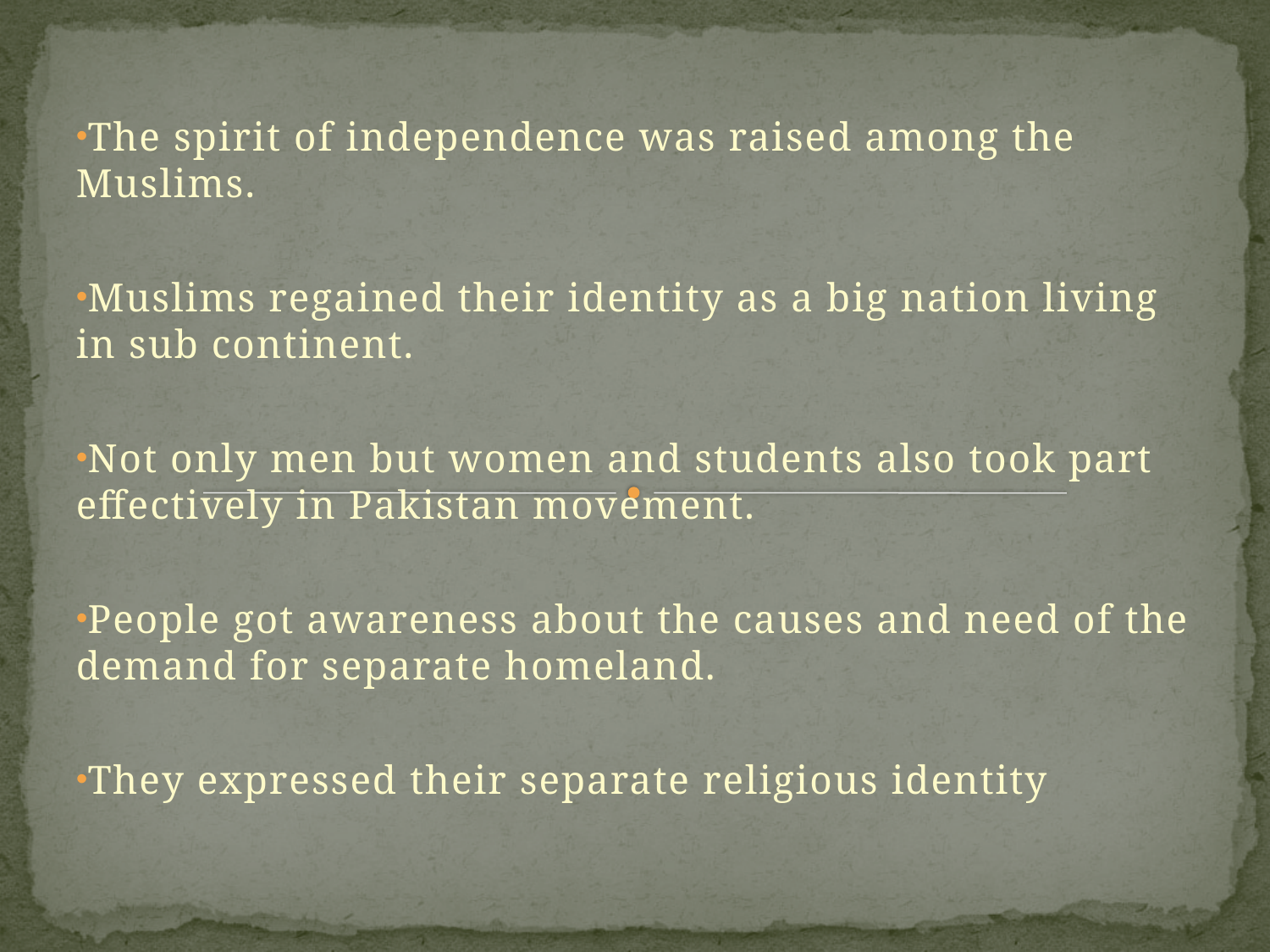

The spirit of independence was raised among the Muslims.

Muslims regained their identity as a big nation living in sub continent.

Not only men but women and students also took part effectively in Pakistan movement.

People got awareness about the causes and need of the demand for separate homeland.

They expressed their separate religious identity